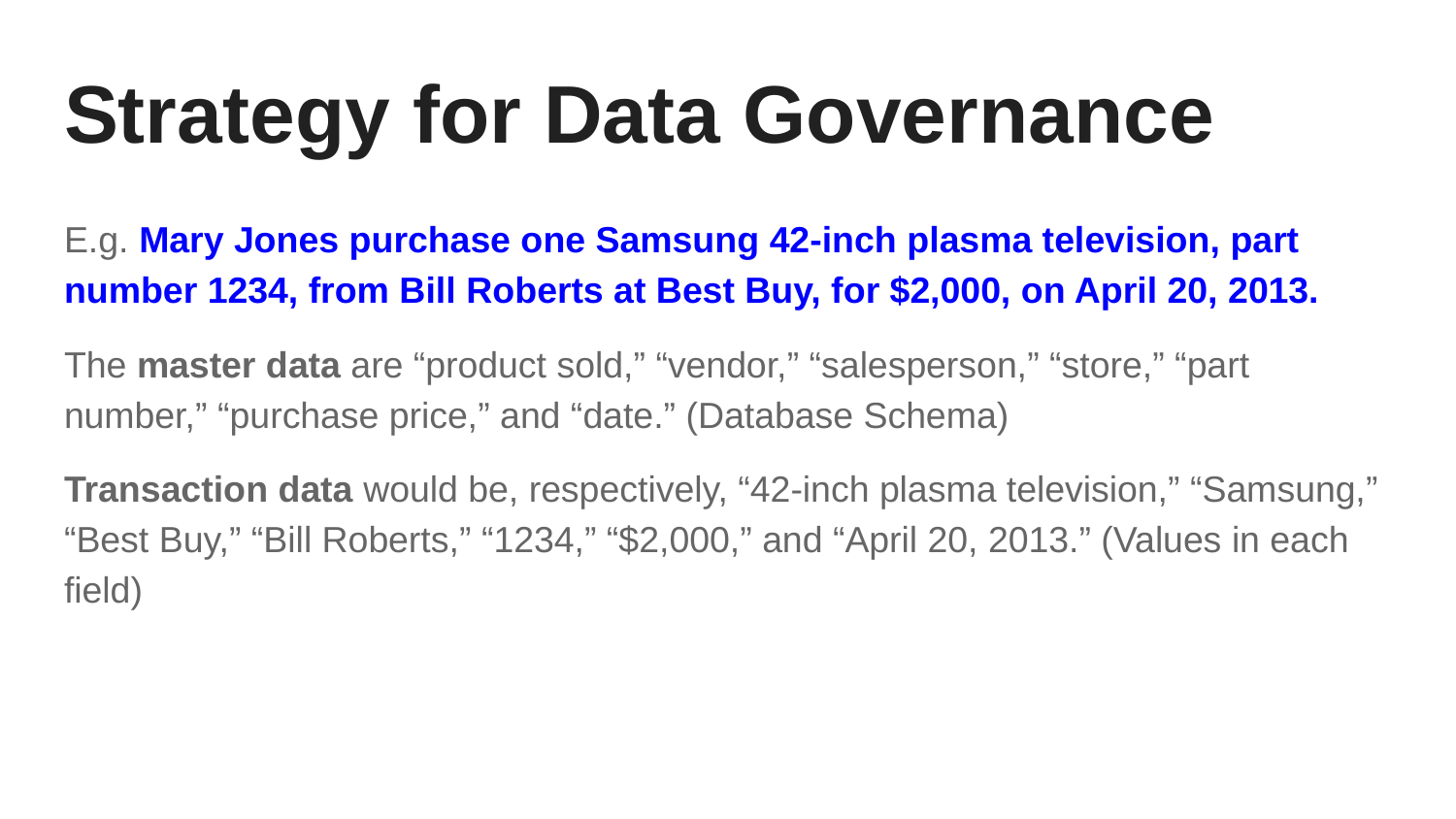

# Strategy for Data Governance
E.g. Mary Jones purchase one Samsung 42-inch plasma television, part number 1234, from Bill Roberts at Best Buy, for $2,000, on April 20, 2013.
The master data are “product sold,” “vendor,” “salesperson,” “store,” “part number,” “purchase price,” and “date.” (Database Schema)
Transaction data would be, respectively, “42-inch plasma television,” “Samsung,” “Best Buy,” “Bill Roberts,” “1234,” “$2,000,” and “April 20, 2013.” (Values in each field)